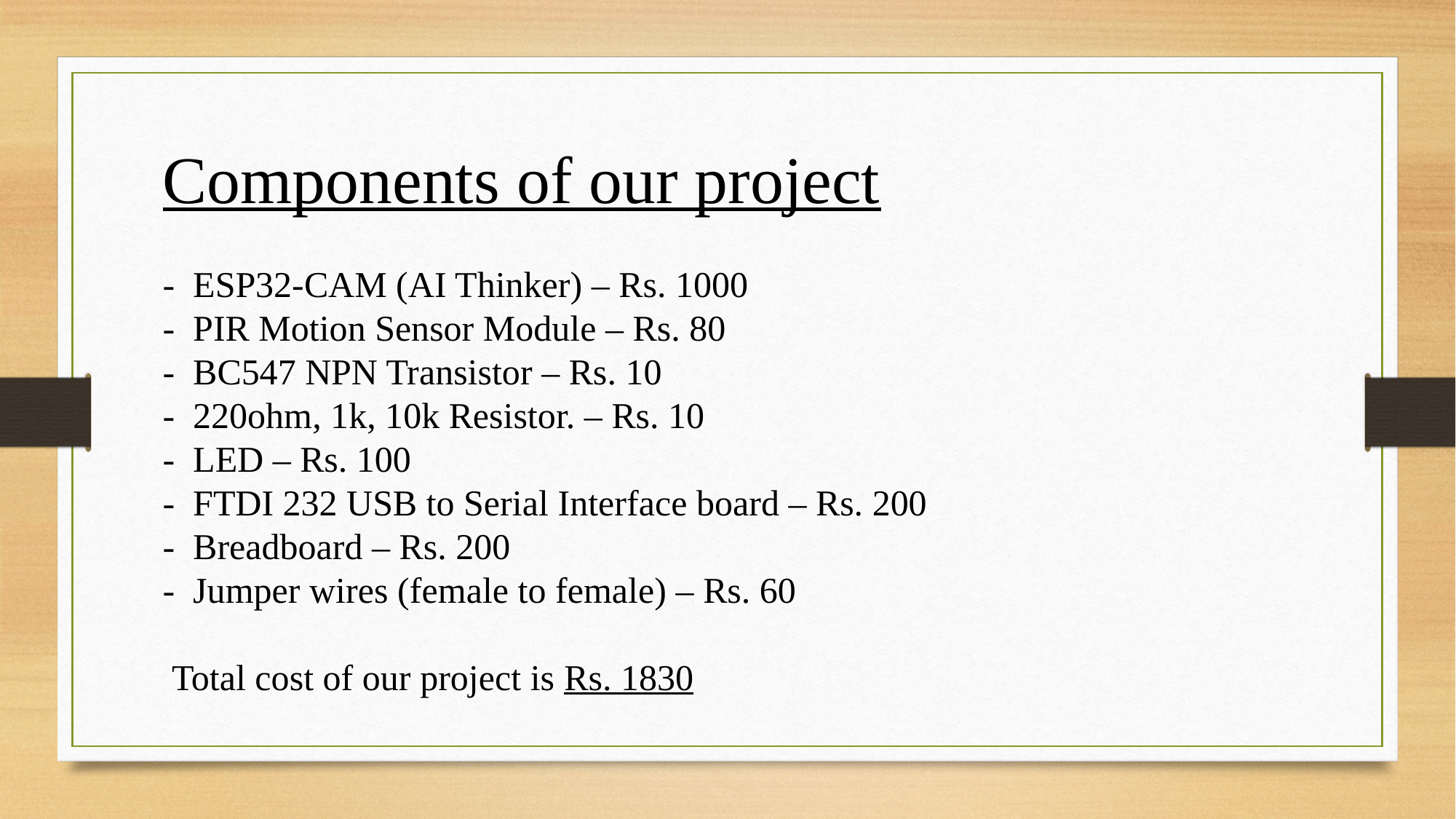

Components of our project

-  ESP32-CAM (AI Thinker) – Rs. 1000
-  PIR Motion Sensor Module – Rs. 80
-  BC547 NPN Transistor – Rs. 10
-  220ohm, 1k, 10k Resistor. – Rs. 10
-  LED – Rs. 100
-  FTDI 232 USB to Serial Interface board – Rs. 200
-  Breadboard – Rs. 200
-  Jumper wires (female to female) – Rs. 60

 Total cost of our project is Rs. 1830